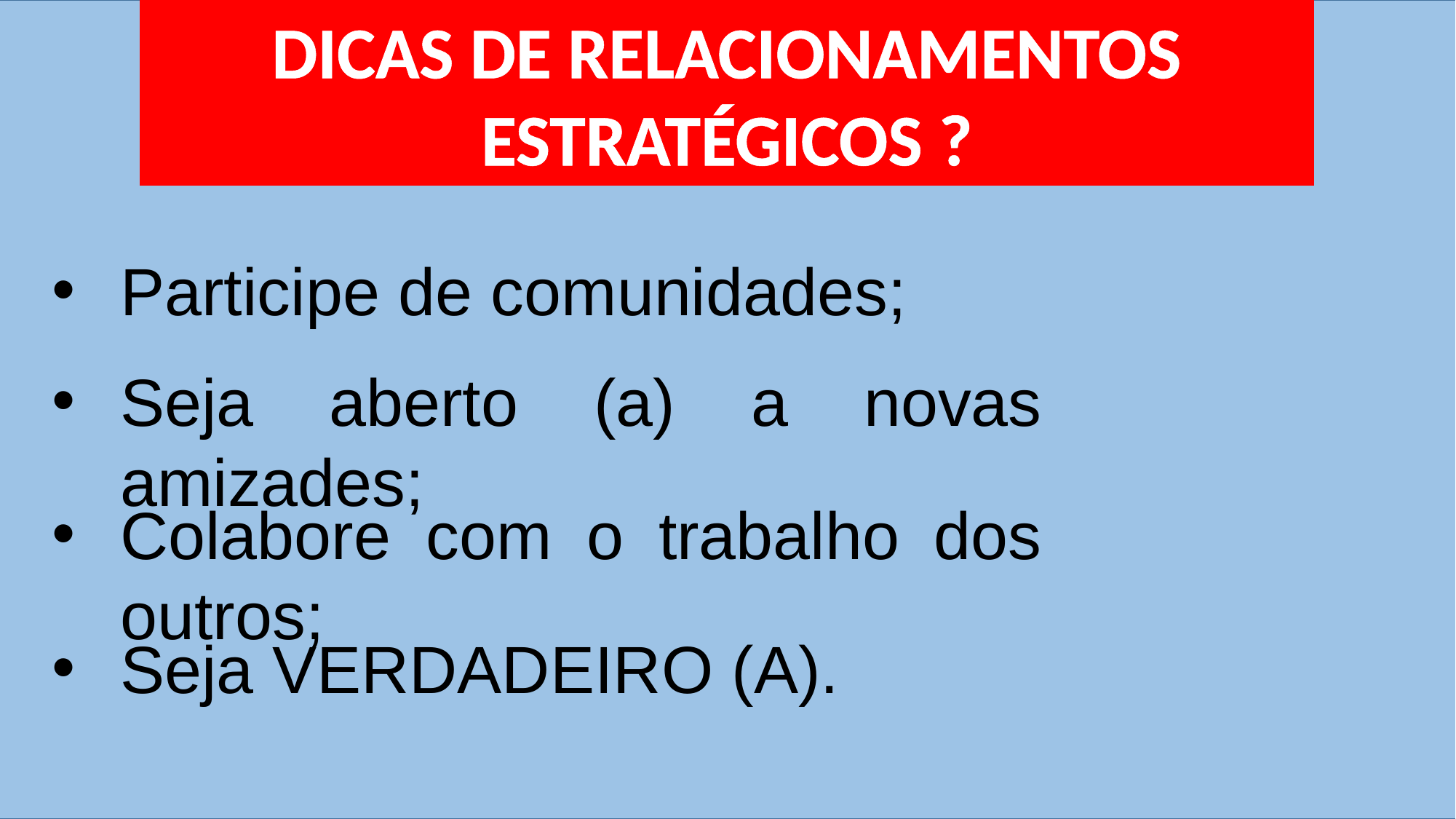

DICAS DE RELACIONAMENTOS ESTRATÉGICOS ?
Participe de comunidades;
Seja aberto (a) a novas amizades;
Colabore com o trabalho dos outros;
Seja VERDADEIRO (A).